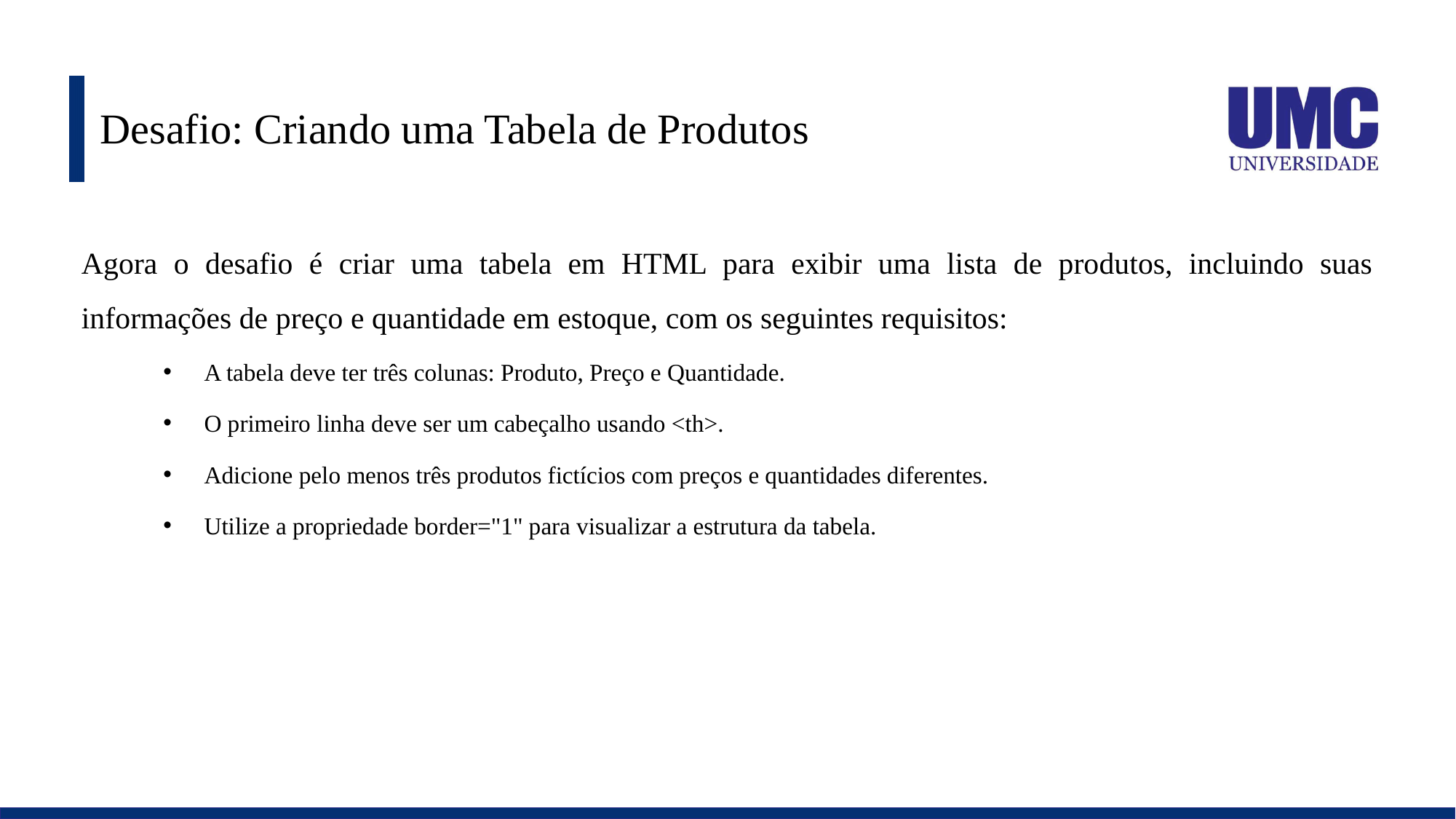

# Desafio: Criando uma Tabela de Produtos
Agora o desafio é criar uma tabela em HTML para exibir uma lista de produtos, incluindo suas informações de preço e quantidade em estoque, com os seguintes requisitos:
A tabela deve ter três colunas: Produto, Preço e Quantidade.
O primeiro linha deve ser um cabeçalho usando <th>.
Adicione pelo menos três produtos fictícios com preços e quantidades diferentes.
Utilize a propriedade border="1" para visualizar a estrutura da tabela.